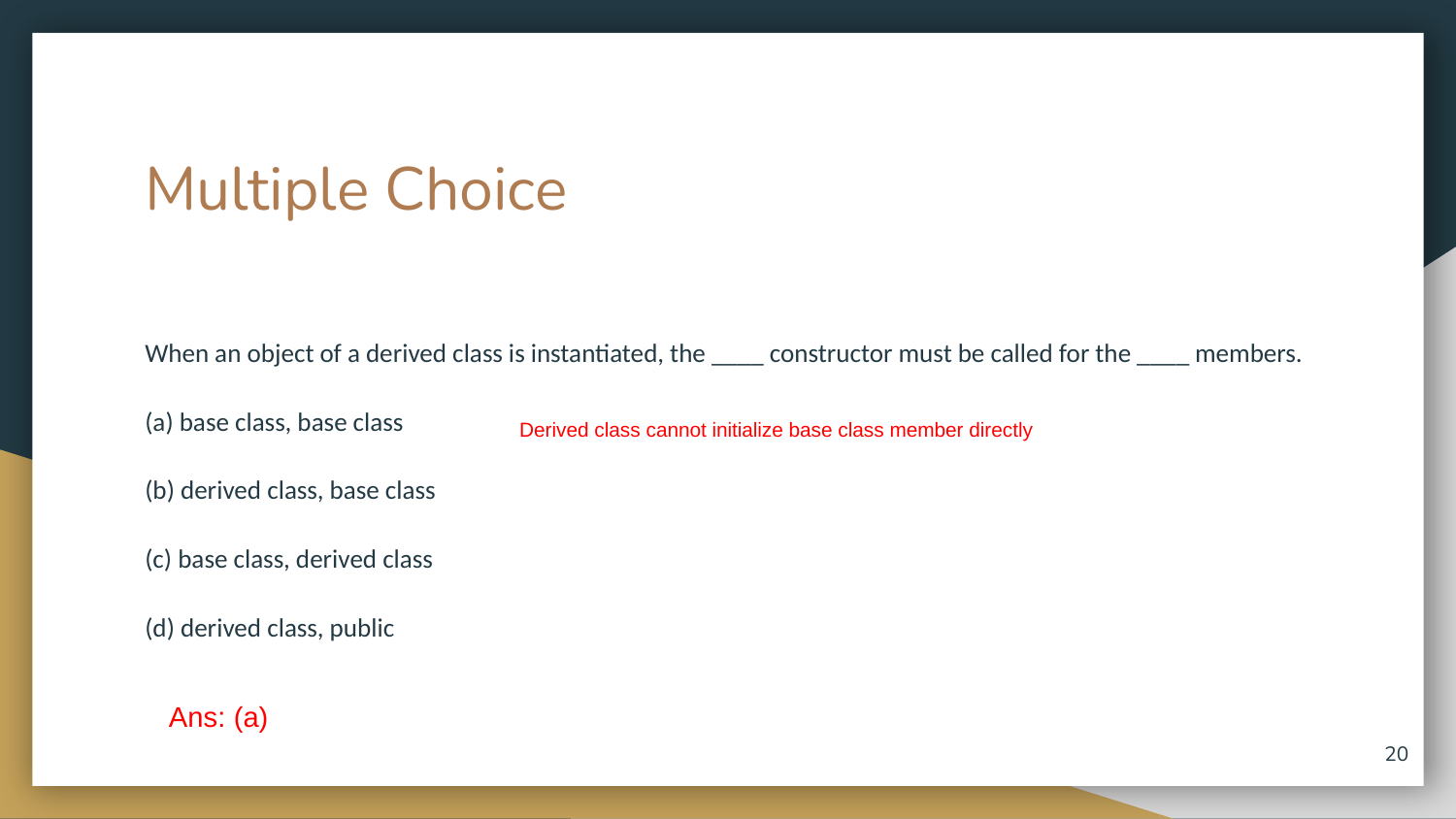

# Multiple Choice
When an object of a derived class is instantiated, the ____ constructor must be called for the ____ members.
(a) base class, base class
(b) derived class, base class
(c) base class, derived class
(d) derived class, public

Derived class cannot initialize base class member directly
Ans: (a)
20